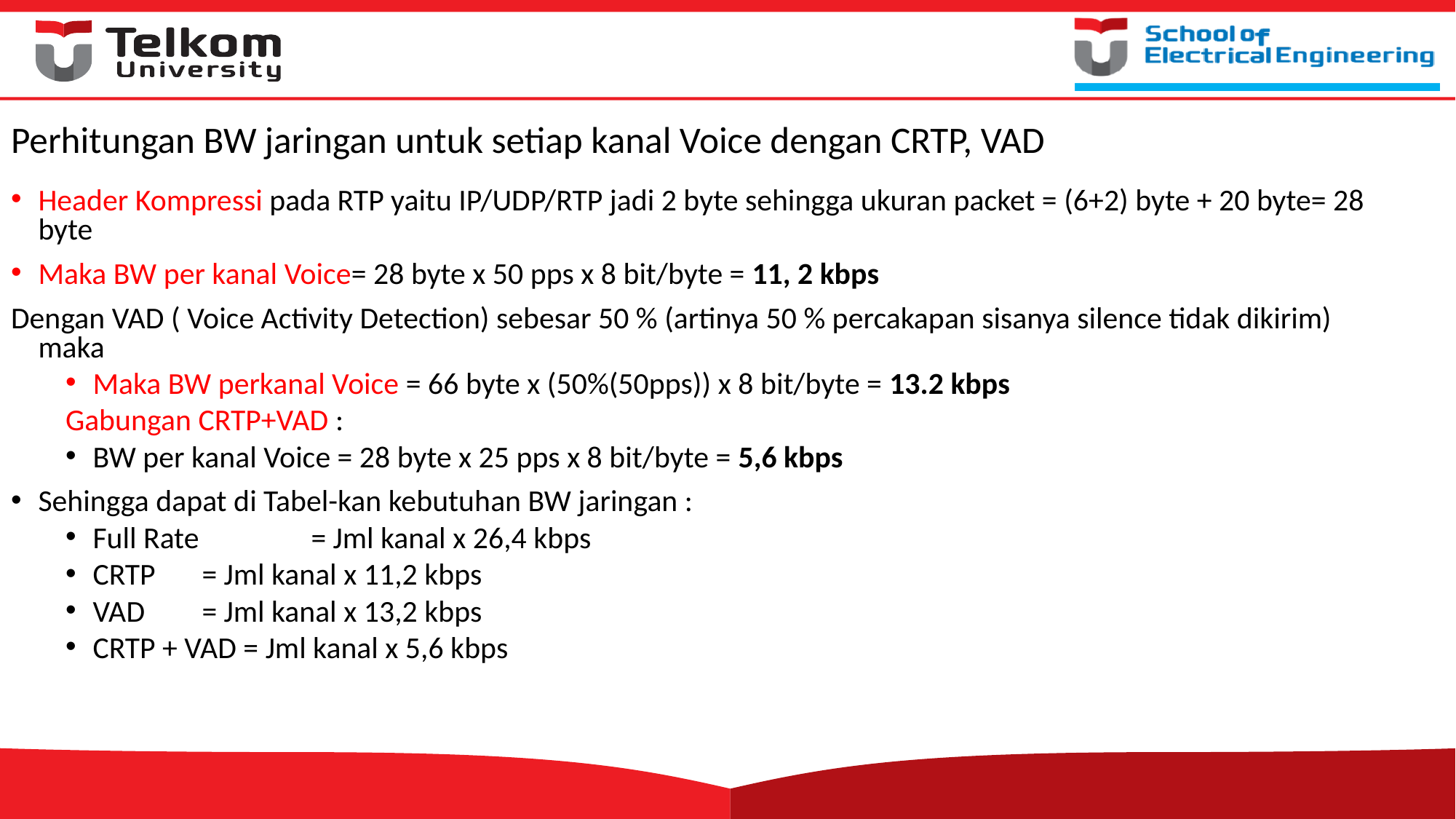

Perhitungan BW jaringan untuk setiap kanal Voice dengan CRTP, VAD
Header Kompressi pada RTP yaitu IP/UDP/RTP jadi 2 byte sehingga ukuran packet = (6+2) byte + 20 byte= 28 byte
Maka BW per kanal Voice= 28 byte x 50 pps x 8 bit/byte = 11, 2 kbps
Dengan VAD ( Voice Activity Detection) sebesar 50 % (artinya 50 % percakapan sisanya silence tidak dikirim) maka
Maka BW perkanal Voice = 66 byte x (50%(50pps)) x 8 bit/byte = 13.2 kbps
Gabungan CRTP+VAD :
BW per kanal Voice = 28 byte x 25 pps x 8 bit/byte = 5,6 kbps
Sehingga dapat di Tabel-kan kebutuhan BW jaringan :
Full Rate 	= Jml kanal x 26,4 kbps
CRTP	= Jml kanal x 11,2 kbps
VAD	= Jml kanal x 13,2 kbps
CRTP + VAD = Jml kanal x 5,6 kbps